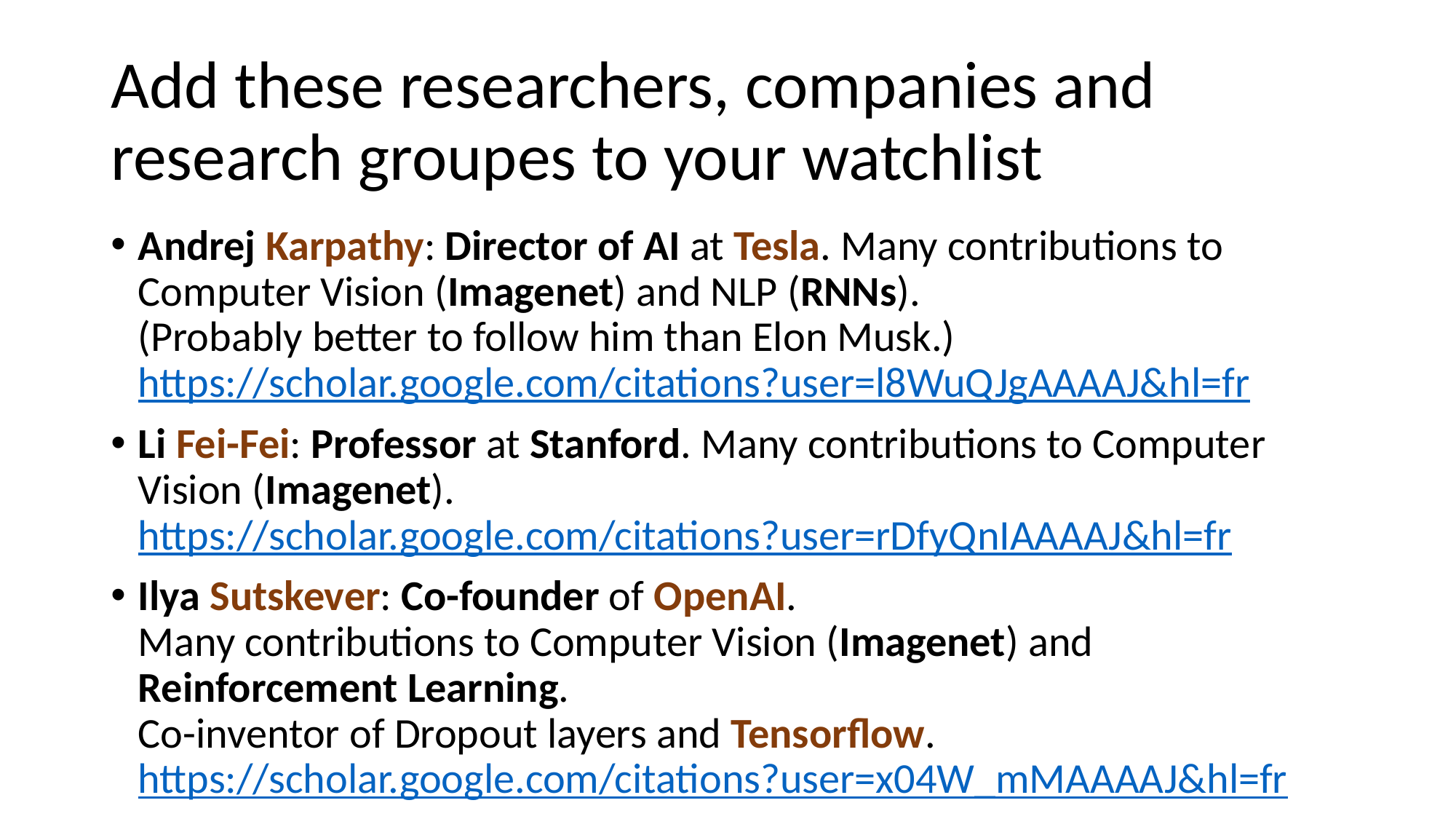

# Add these researchers, companies and research groupes to your watchlist
Andrej Karpathy: Director of AI at Tesla. Many contributions to Computer Vision (Imagenet) and NLP (RNNs).
(Probably better to follow him than Elon Musk.)
https://scholar.google.com/citations?user=l8WuQJgAAAAJ&hl=fr
Li Fei-Fei: Professor at Stanford. Many contributions to Computer Vision (Imagenet).
https://scholar.google.com/citations?user=rDfyQnIAAAAJ&hl=fr
Ilya Sutskever: Co-founder of OpenAI.
Many contributions to Computer Vision (Imagenet) and Reinforcement Learning.
Co-inventor of Dropout layers and Tensorflow. https://scholar.google.com/citations?user=x04W_mMAAAAJ&hl=fr